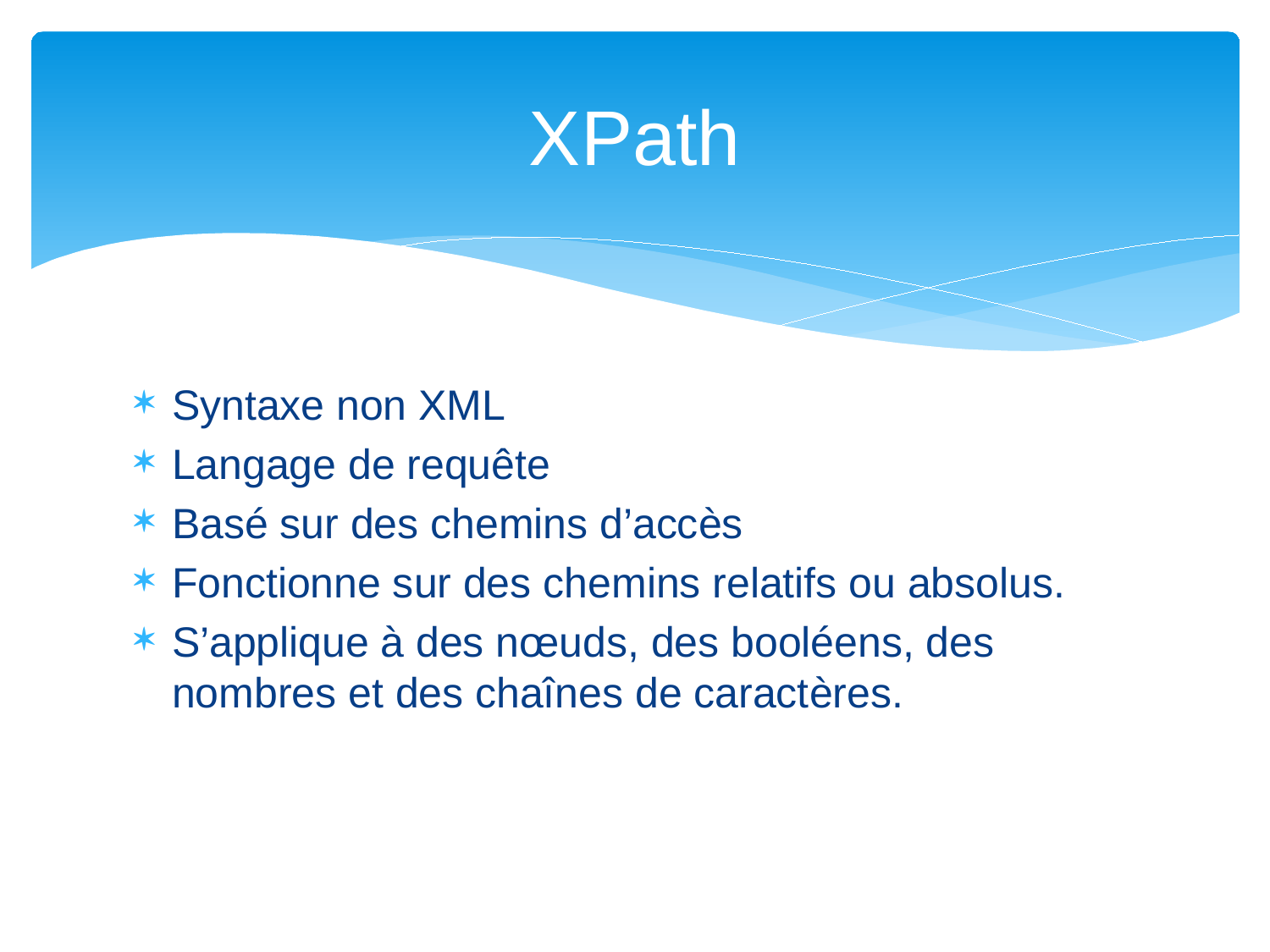

# XPath
Syntaxe non XML
Langage de requête
Basé sur des chemins d’accès
Fonctionne sur des chemins relatifs ou absolus.
S’applique à des nœuds, des booléens, des nombres et des chaînes de caractères.